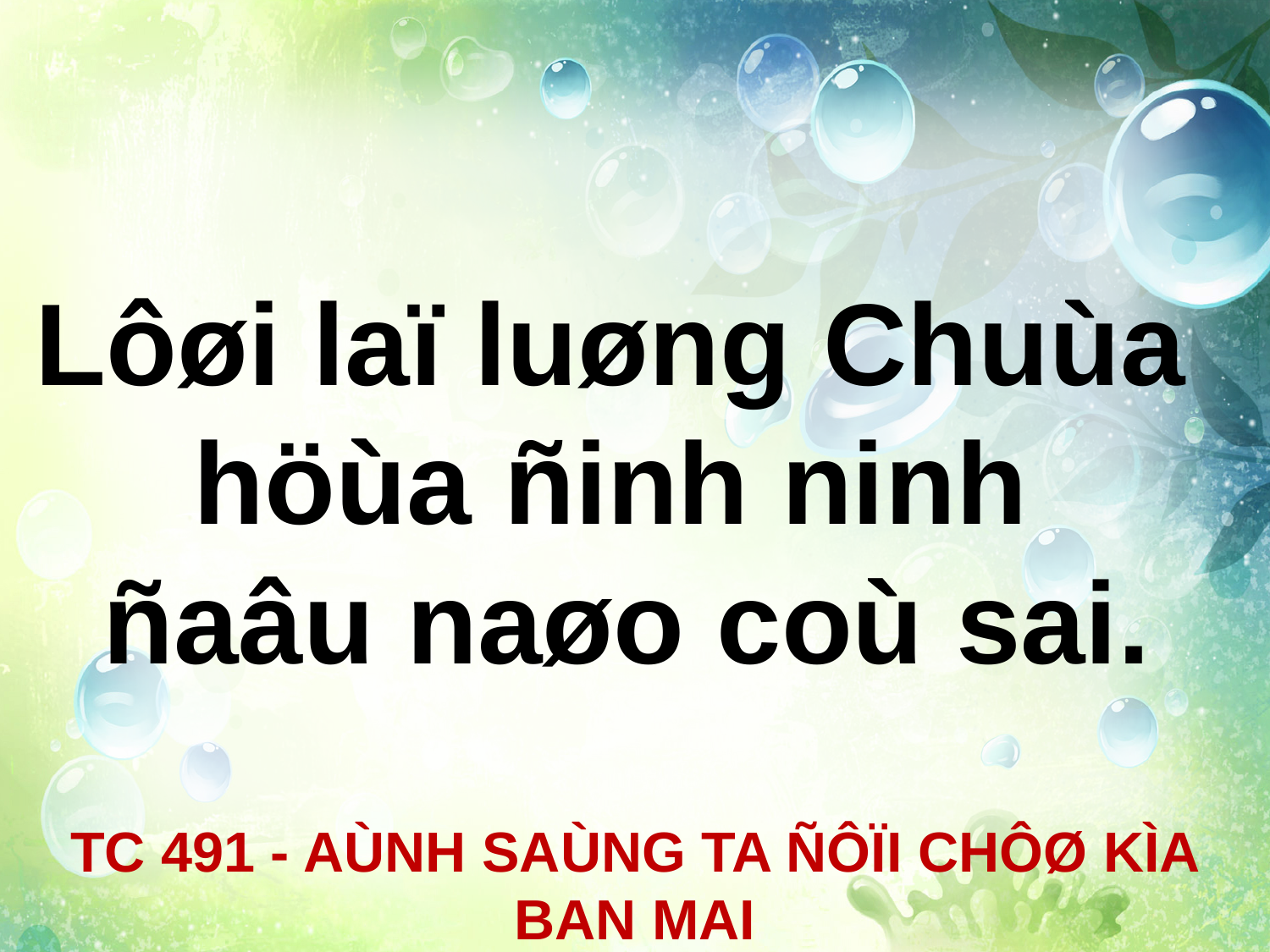

Lôøi laï luøng Chuùa
höùa ñinh ninh
ñaâu naøo coù sai.
TC 491 - AÙNH SAÙNG TA ÑÔÏI CHÔØ KÌA BAN MAI